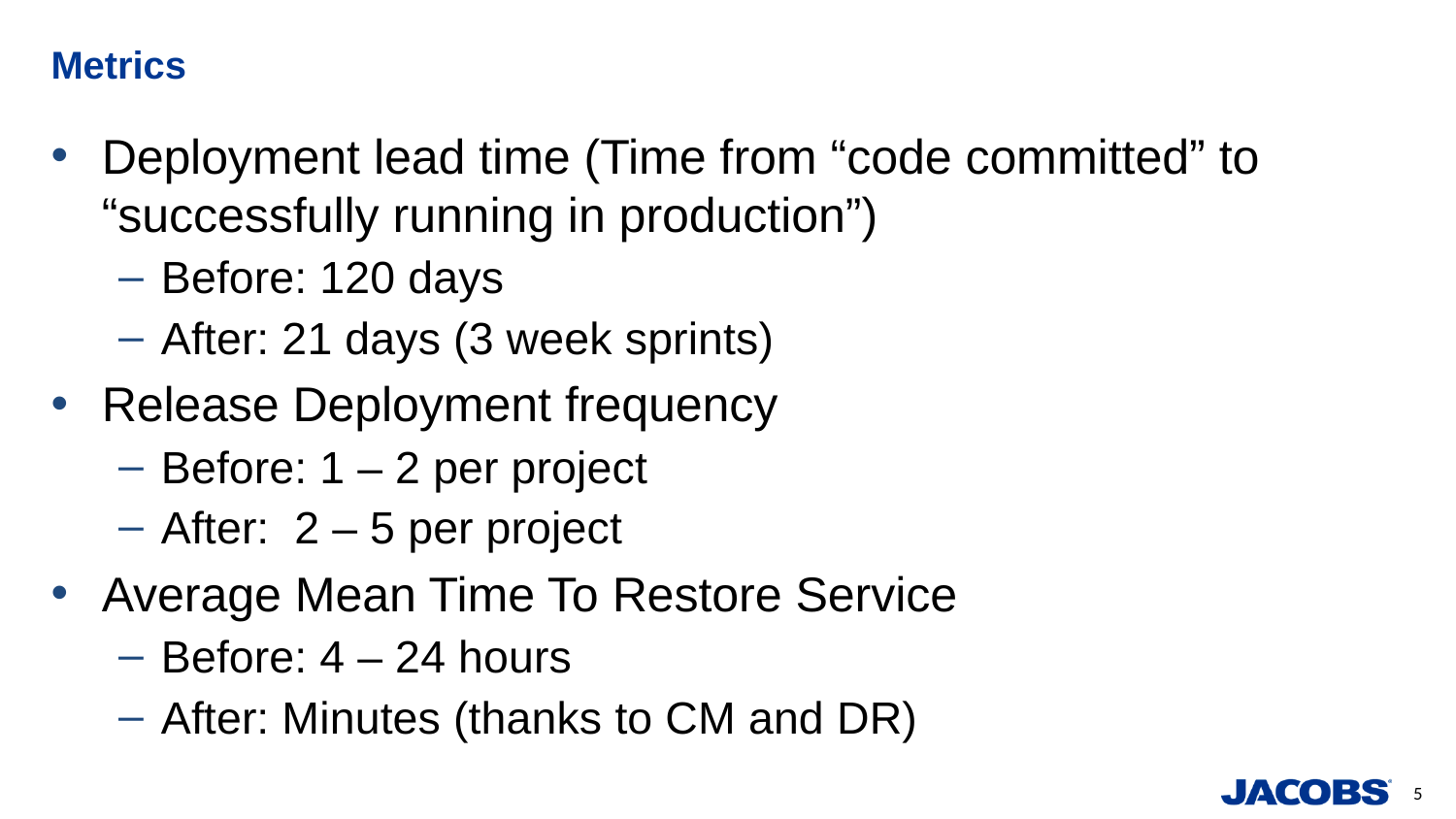

# Metrics
Deployment lead time (Time from “code committed” to “successfully running in production”)
Before: 120 days
After: 21 days (3 week sprints)
Release Deployment frequency
Before: 1 – 2 per project
After:  2 – 5 per project
Average Mean Time To Restore Service
Before: 4 – 24 hours
After: Minutes (thanks to CM and DR)

5